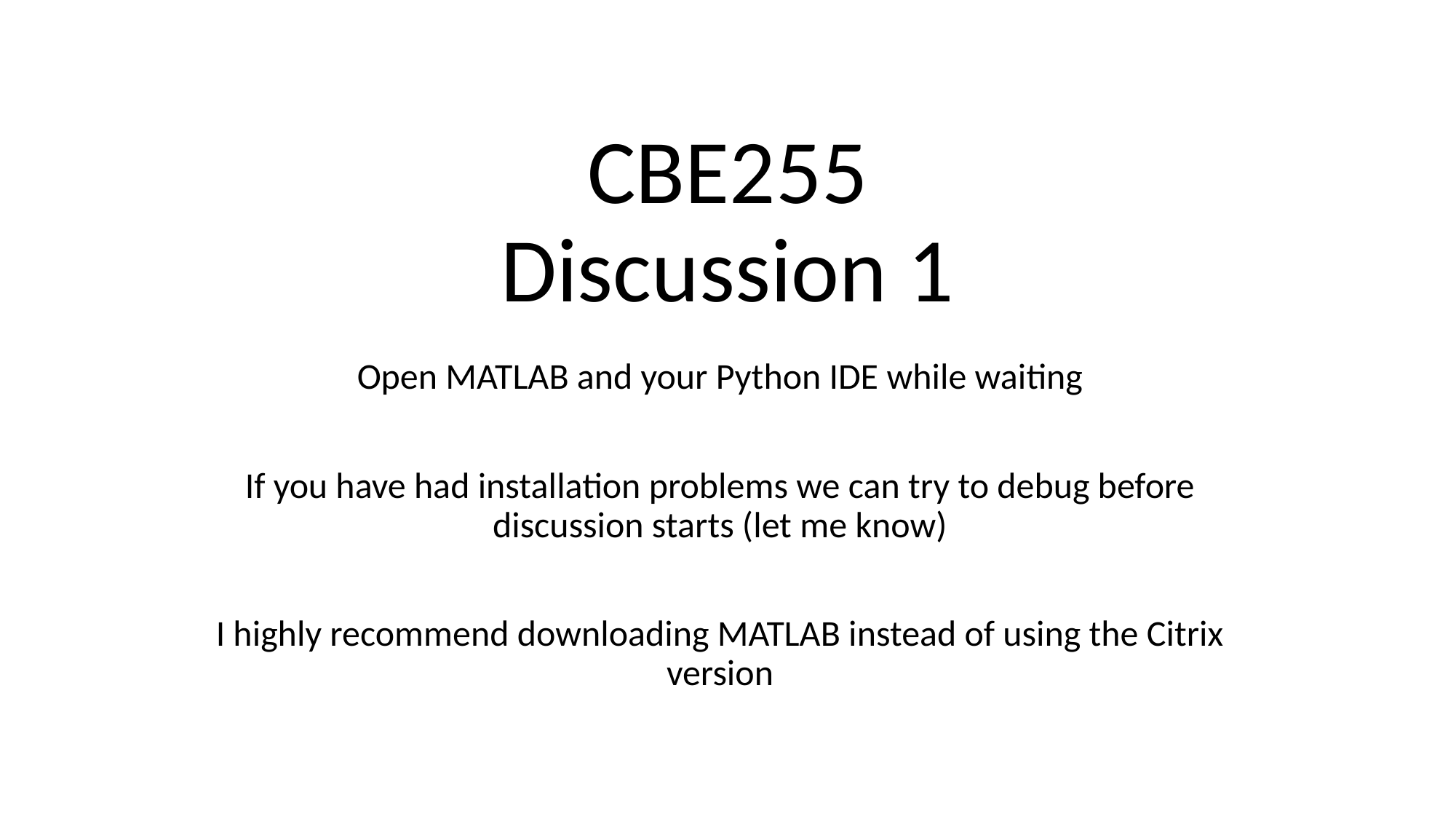

# CBE255 Discussion 1
Open MATLAB and your Python IDE while waiting

If you have had installation problems we can try to debug before discussion starts (let me know)

I highly recommend downloading MATLAB instead of using the Citrix version